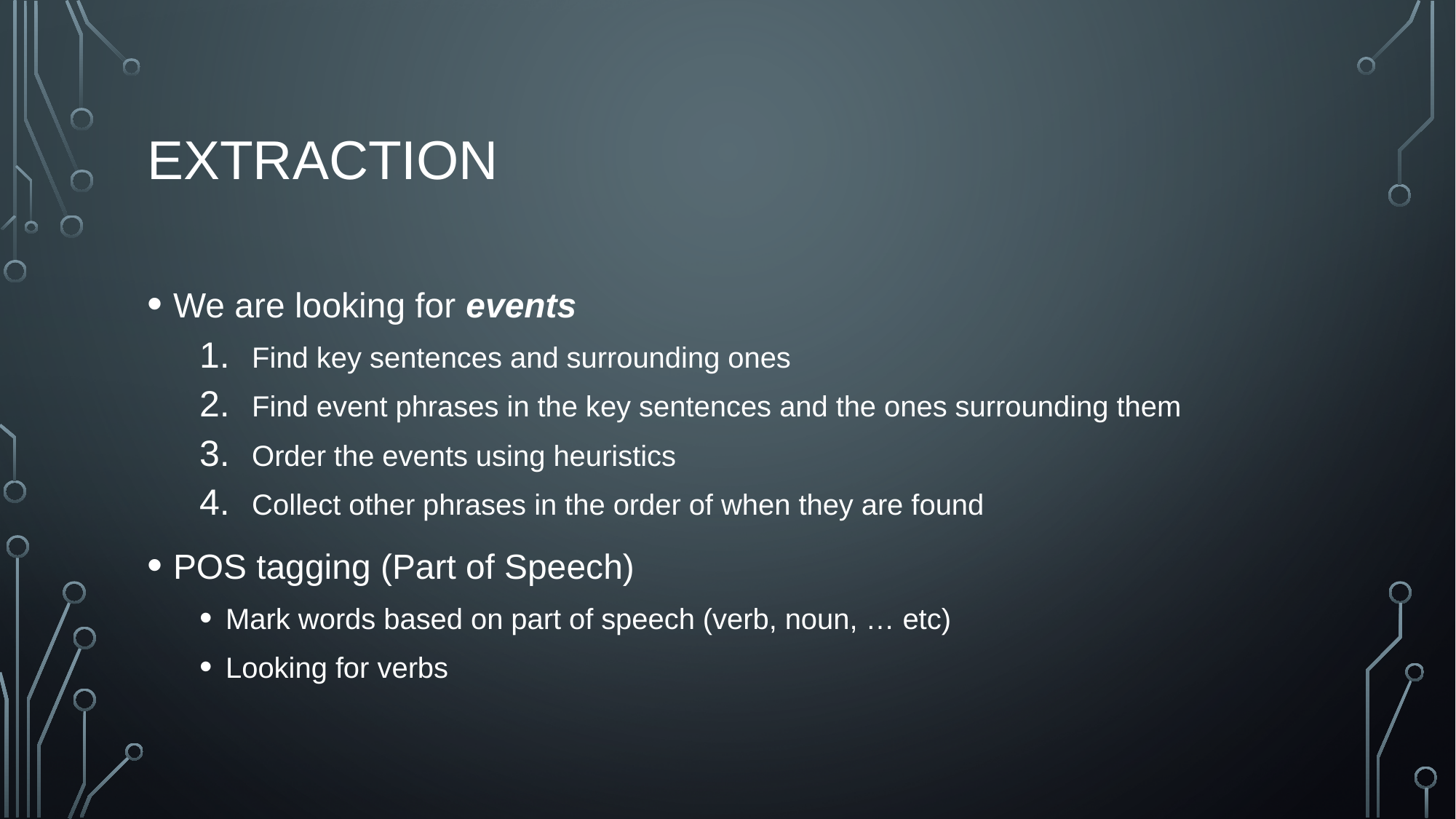

# Extraction
We are looking for events
Find key sentences and surrounding ones
Find event phrases in the key sentences and the ones surrounding them
Order the events using heuristics
Collect other phrases in the order of when they are found
POS tagging (Part of Speech)
Mark words based on part of speech (verb, noun, … etc)
Looking for verbs